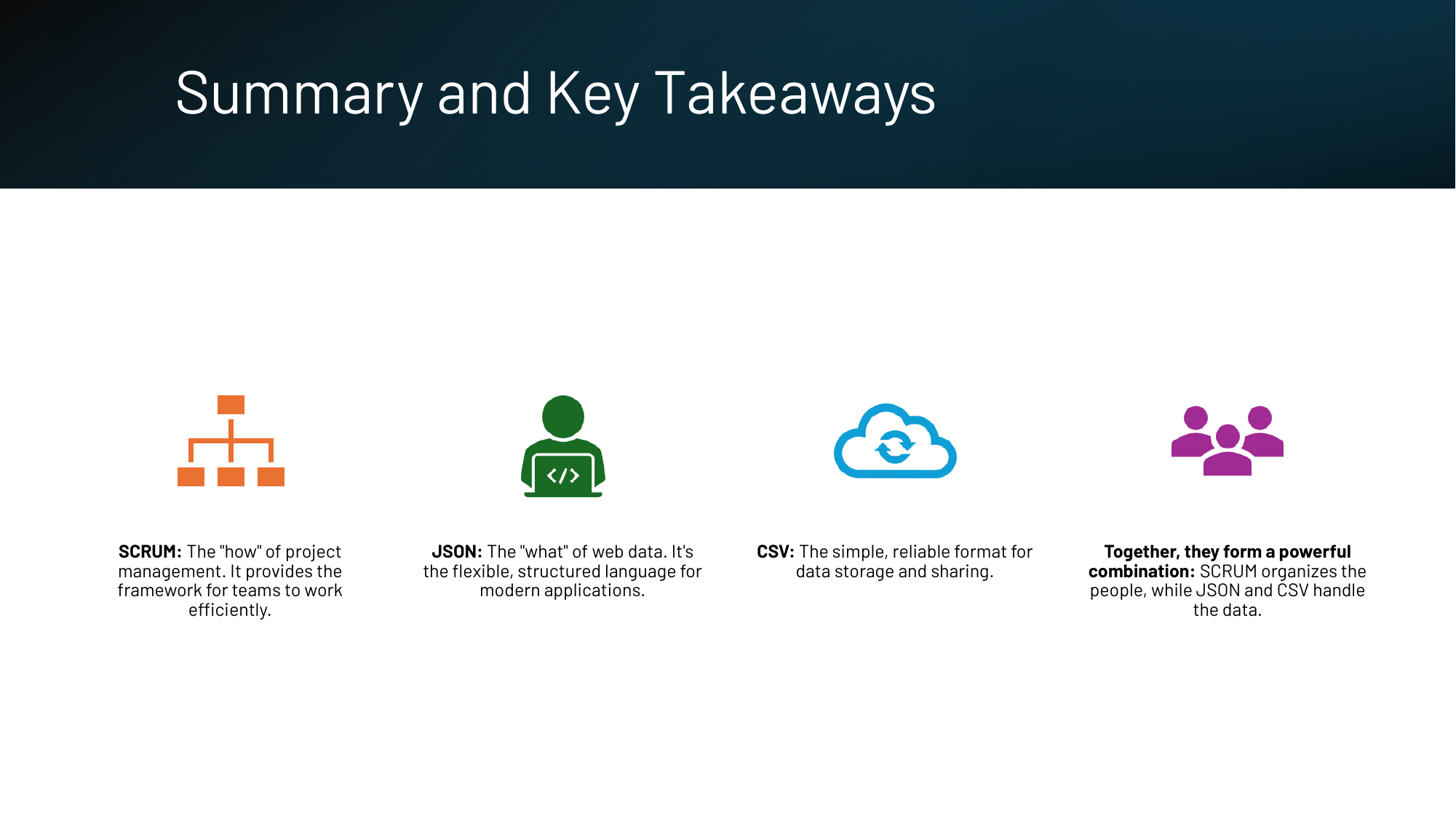

# Summary and Key Takeaways
SCRUM: The "how" of project management. It provides the framework for teams to work efficiently.
JSON: The "what" of web data. It's the flexible, structured language for modern applications.
CSV: The simple, reliable format for data storage and sharing.
Together, they form a powerful combination: SCRUM organizes the people, while JSON and CSV handle the data.